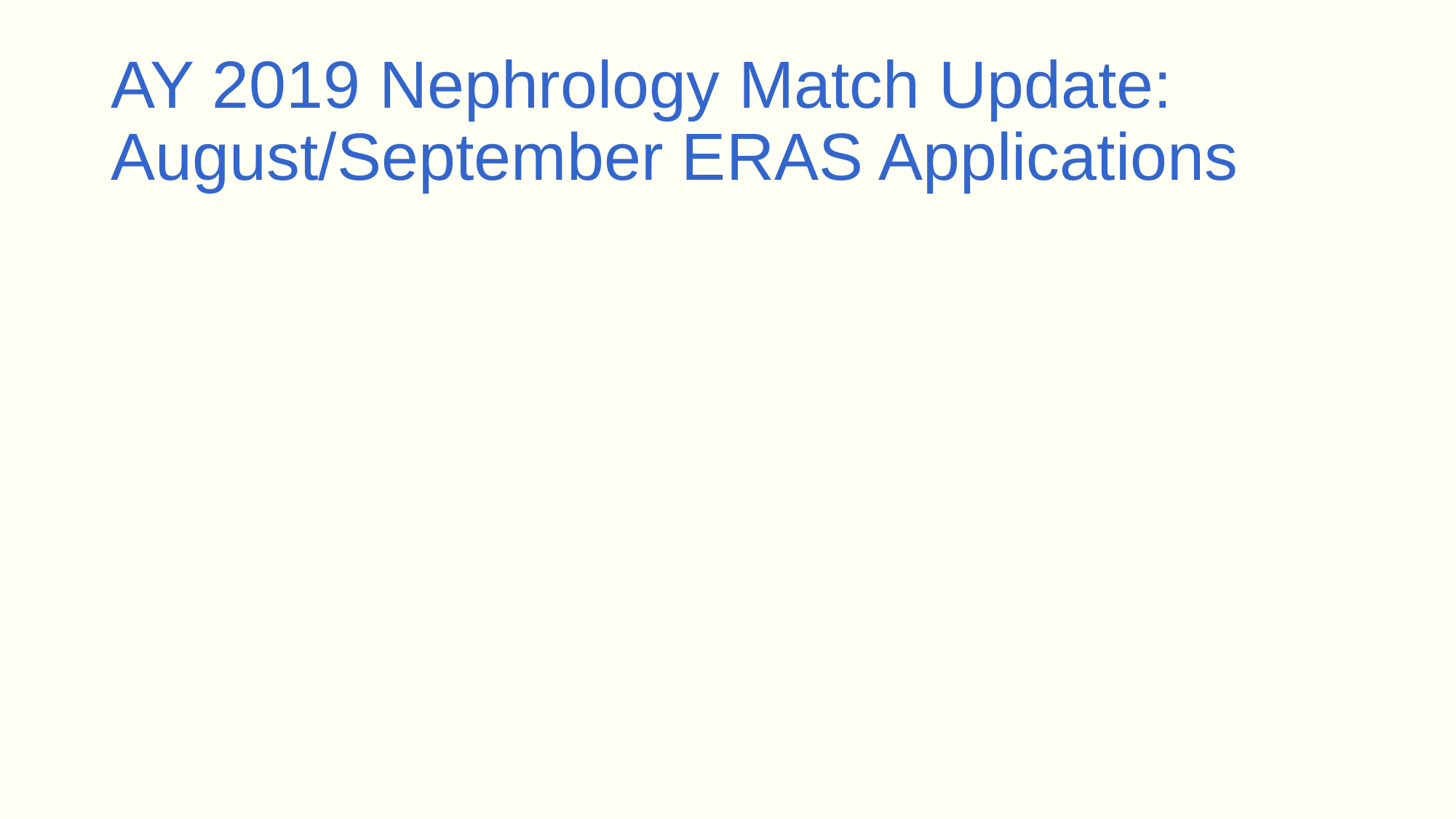

# AY 2019 Nephrology Match Update: August/September ERAS Applications